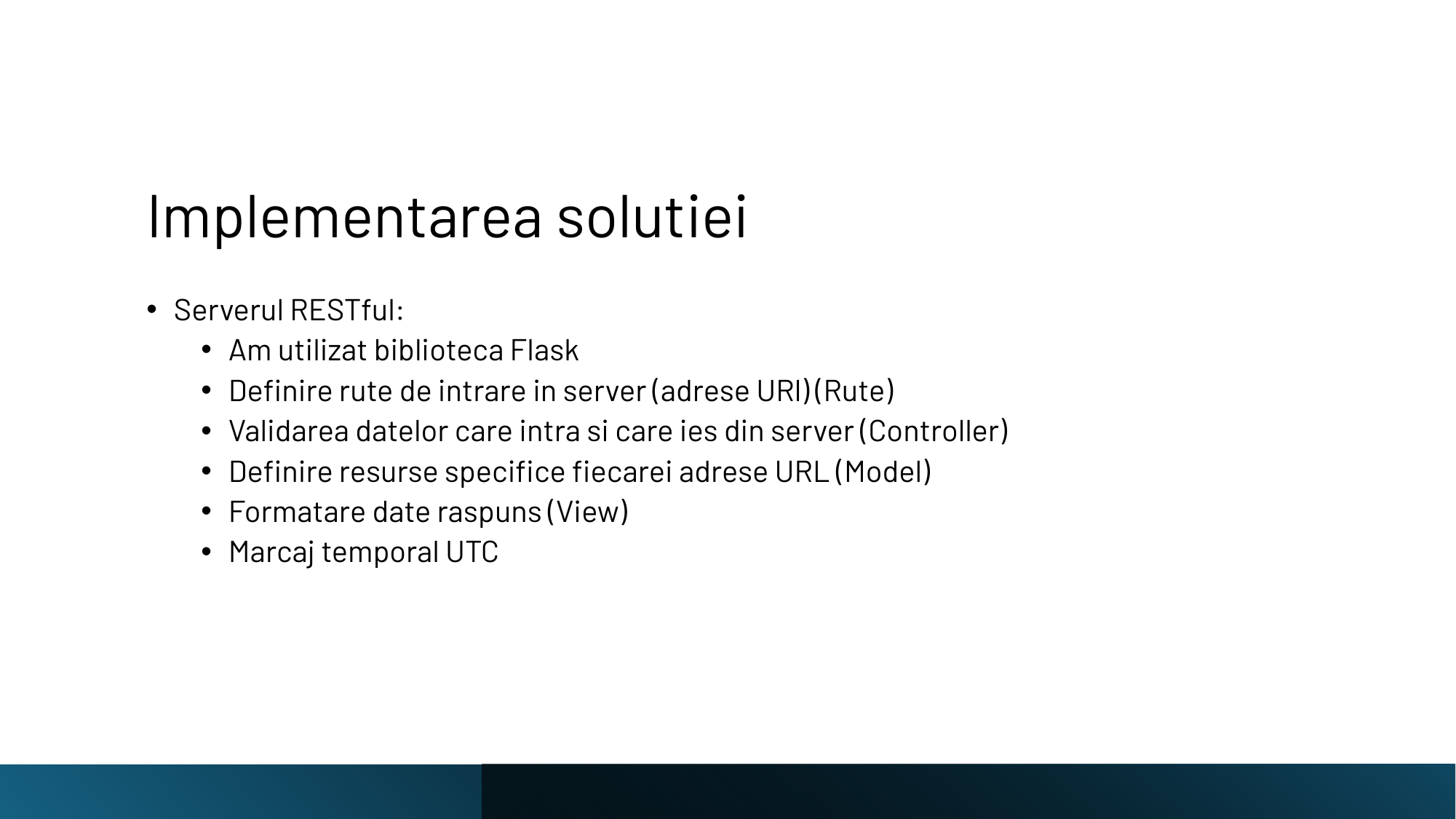

# Implementarea solutiei
Serverul RESTful:
Am utilizat biblioteca Flask
Definire rute de intrare in server (adrese URl) (Rute)
Validarea datelor care intra si care ies din server (Controller)
Definire resurse specifice fiecarei adrese URL (Model)
Formatare date raspuns (View)
Marcaj temporal UTC